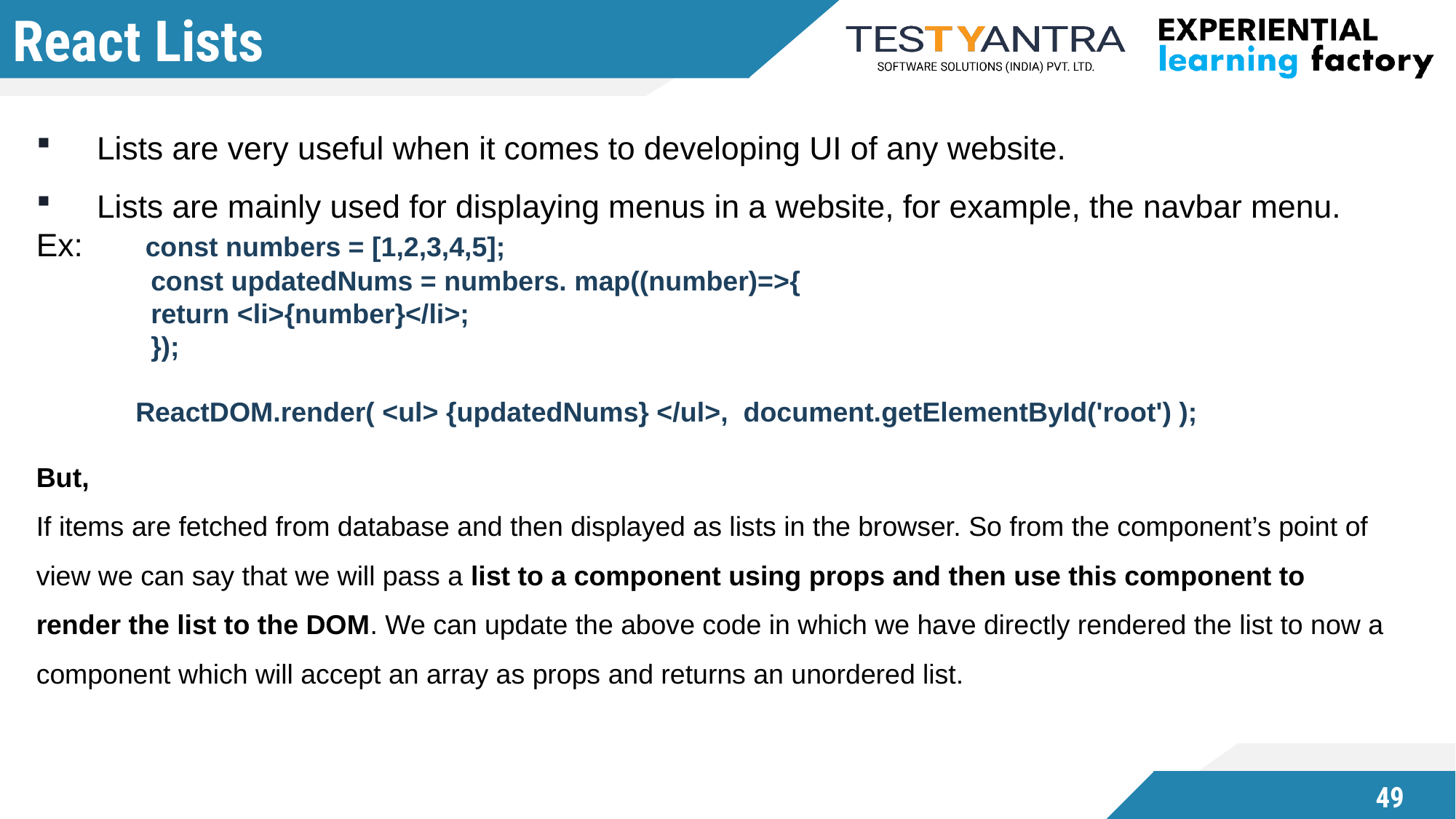

# React Lists
Lists are very useful when it comes to developing UI of any website.
Lists are mainly used for displaying menus in a website, for example, the navbar menu.
Ex:       const numbers = [1,2,3,4,5];
               const updatedNums = numbers. map((number)=>{
               return <li>{number}</li>;
               });

             ReactDOM.render( <ul> {updatedNums} </ul>,  document.getElementById('root') );

But,
If items are fetched from database and then displayed as lists in the browser. So from the component’s point of view we can say that we will pass a list to a component using props and then use this component to render the list to the DOM. We can update the above code in which we have directly rendered the list to now a component which will accept an array as props and returns an unordered list.

49